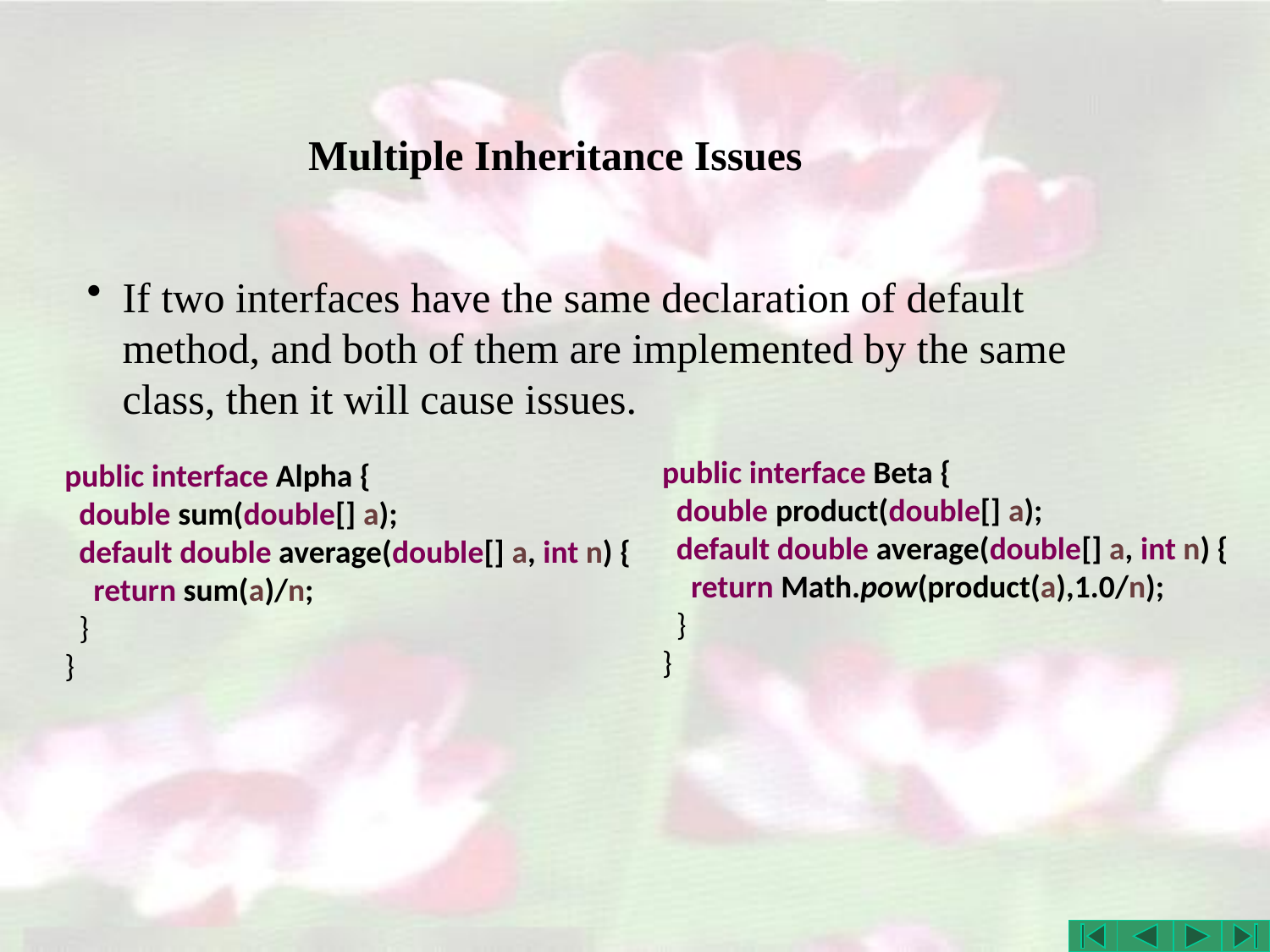

# Multiple Inheritance Issues
If two interfaces have the same declaration of default method, and both of them are implemented by the same class, then it will cause issues.
public interface Beta {
  double product(double[] a);
  default double average(double[] a, int n) {
    return Math.pow(product(a),1.0/n);
  }
}
public interface Alpha {
  double sum(double[] a);
  default double average(double[] a, int n) {
    return sum(a)/n;
  }
}